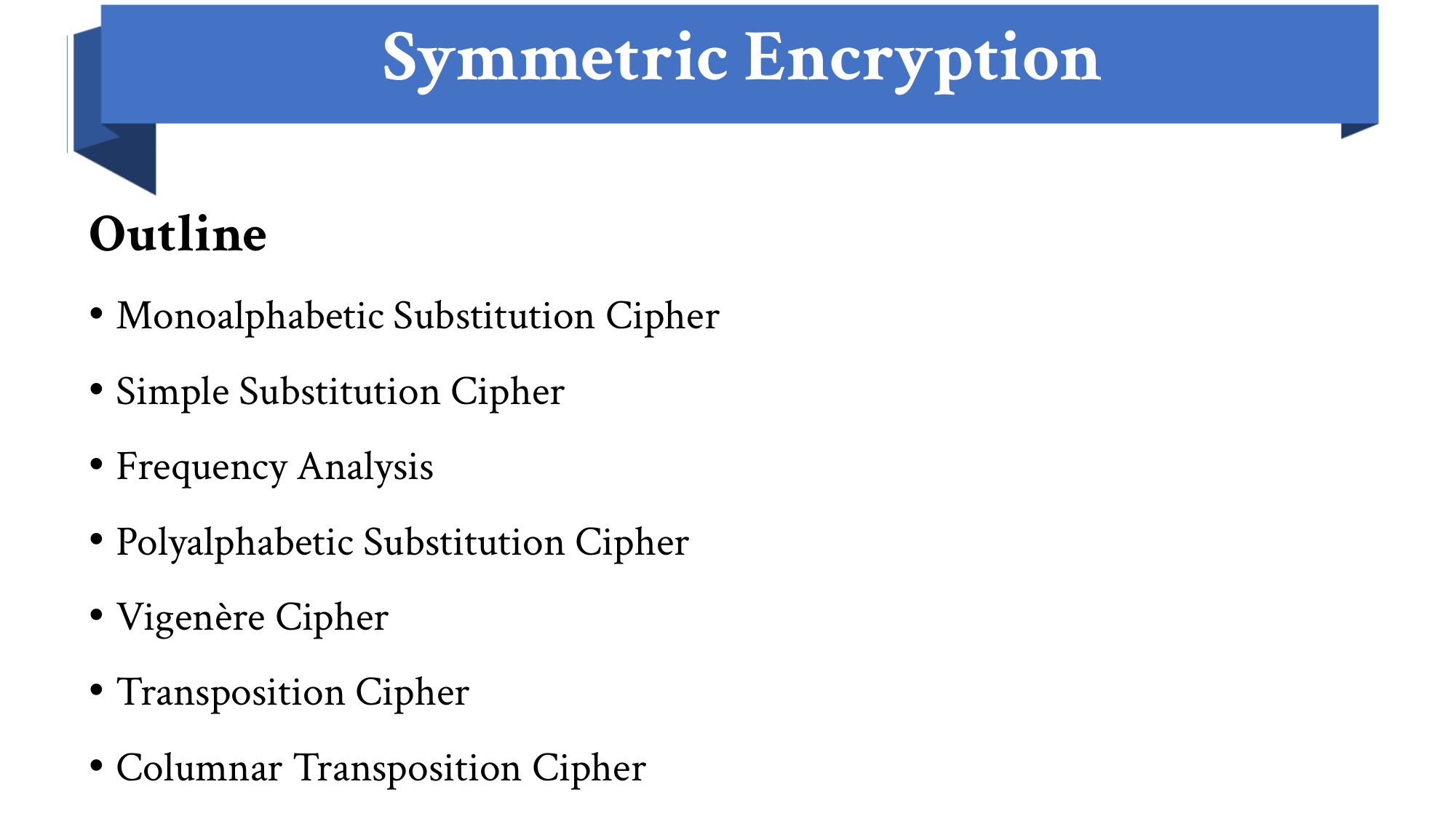

# Symmetric Encryption
Outline
Monoalphabetic Substitution Cipher
Simple Substitution Cipher
Frequency Analysis
Polyalphabetic Substitution Cipher
Vigenère Cipher
Transposition Cipher
Columnar Transposition Cipher